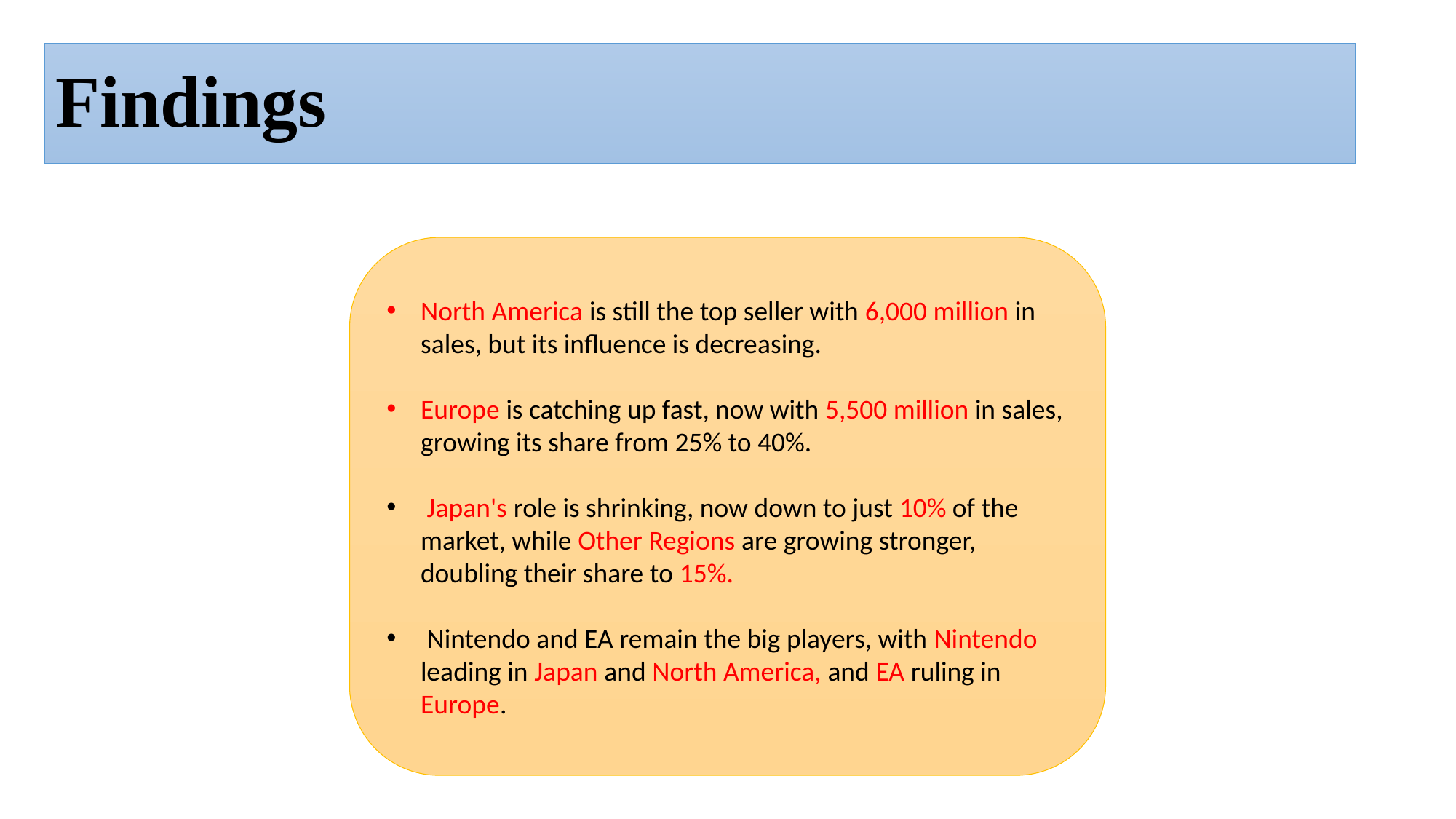

# Findings
North America is still the top seller with 6,000 million in sales, but its influence is decreasing.

Europe is catching up fast, now with 5,500 million in sales, growing its share from 25% to 40%.

 Japan's role is shrinking, now down to just 10% of the market, while Other Regions are growing stronger, doubling their share to 15%.

 Nintendo and EA remain the big players, with Nintendo leading in Japan and North America, and EA ruling in Europe.